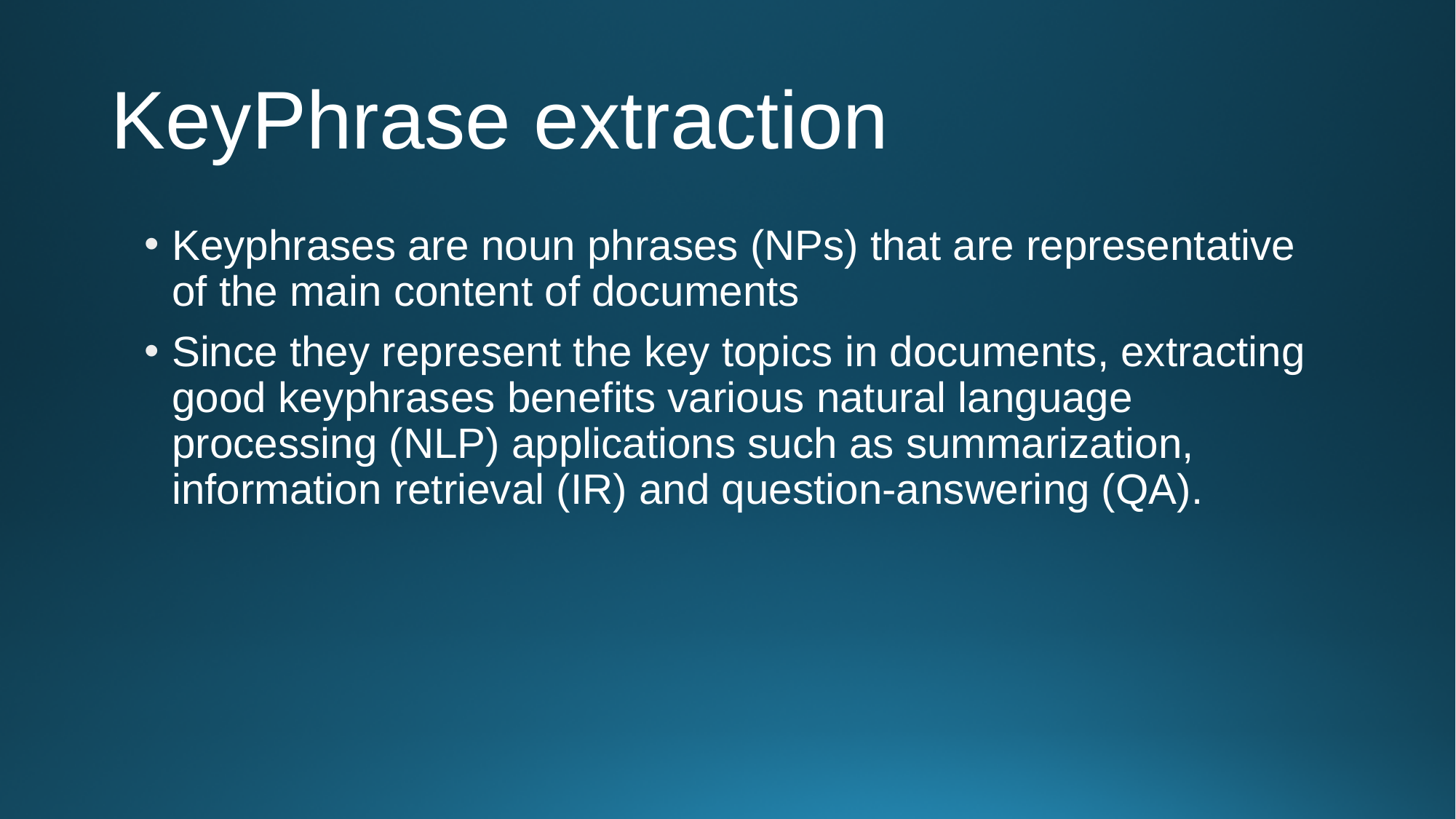

# KeyPhrase extraction
Keyphrases are noun phrases (NPs) that are representative of the main content of documents
Since they represent the key topics in documents, extracting good keyphrases benefits various natural language processing (NLP) applications such as summarization, information retrieval (IR) and question-answering (QA).